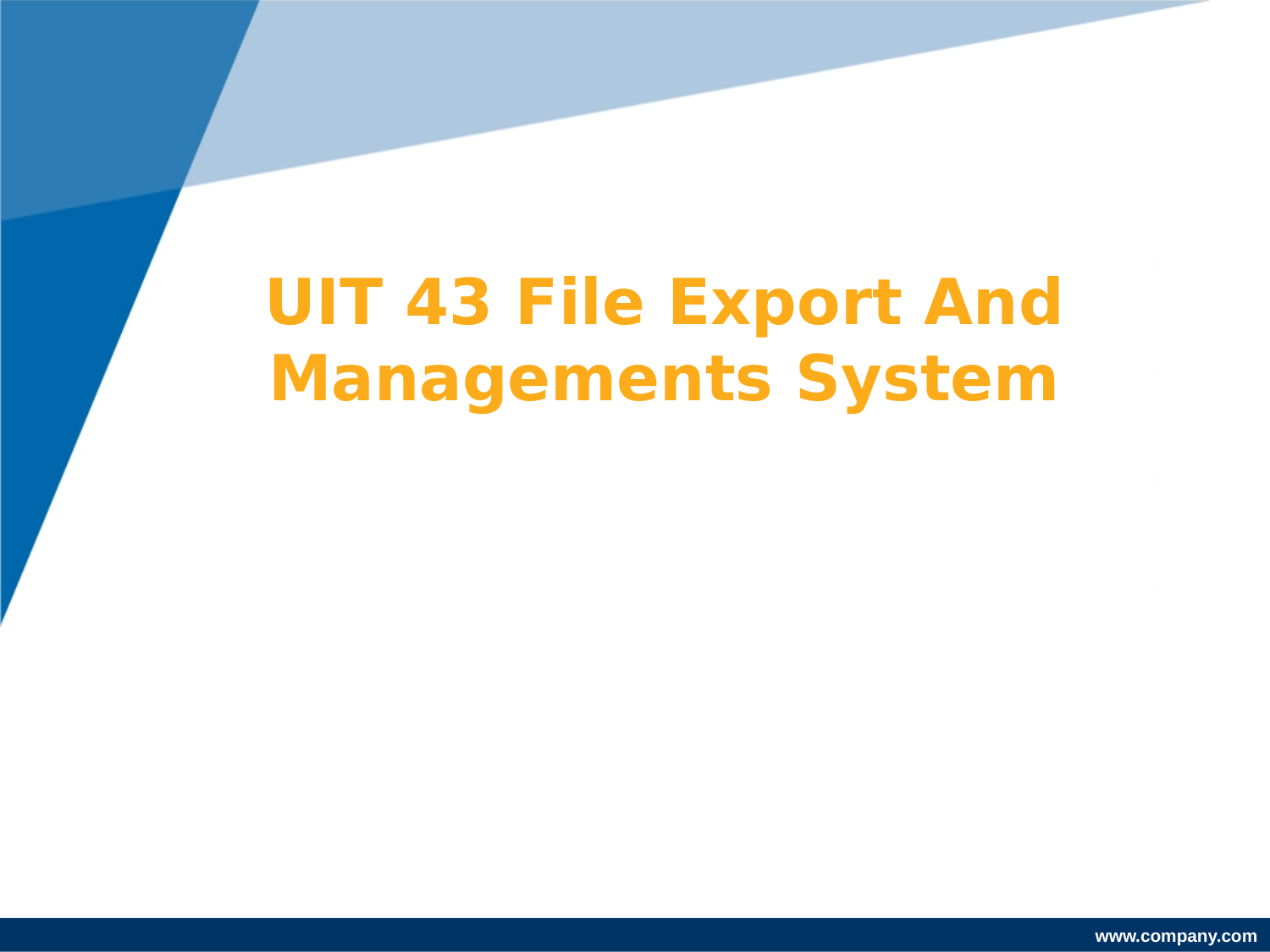

# UIT 43 File Export And Managements System